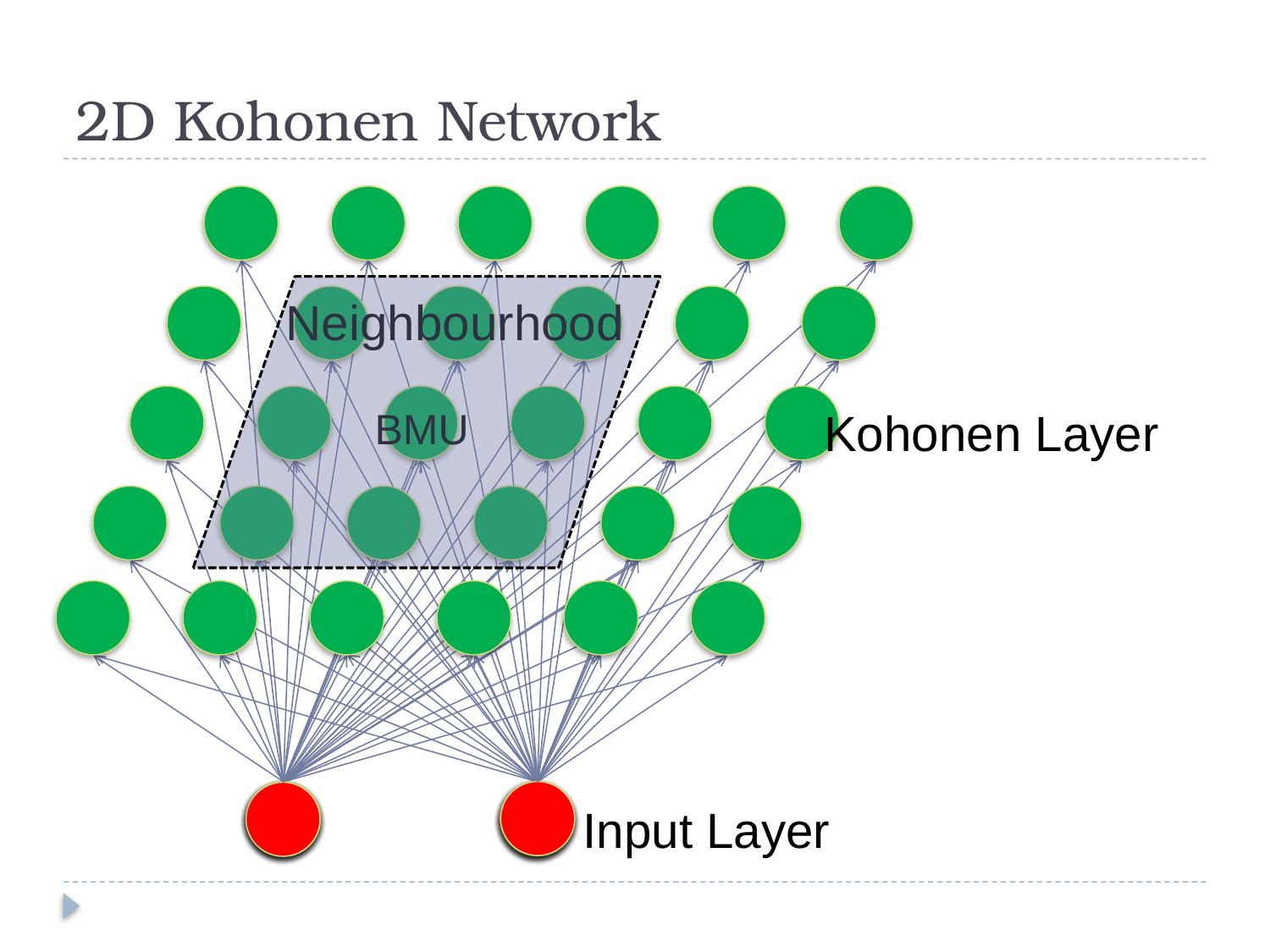

# 2D Kohonen Network

Neighbourhood

BMU
Kohonen Layer

Input Layer